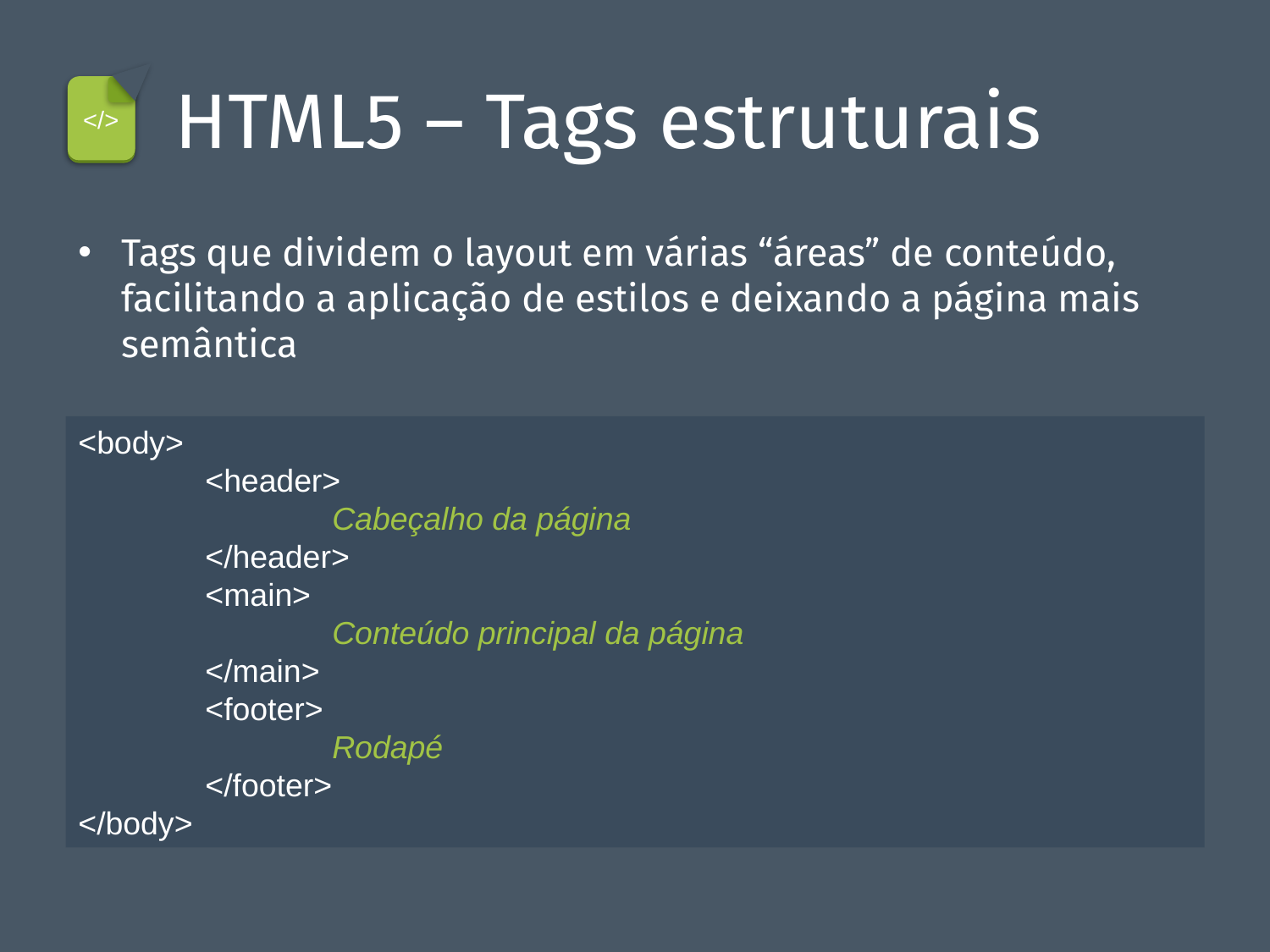

# HTML5 – Tags estruturais

</>
Tags que dividem o layout em várias “áreas” de conteúdo, facilitando a aplicação de estilos e deixando a página mais semântica
<body>
	<header>
		Cabeçalho da página
	</header>
	<main>
		Conteúdo principal da página
	</main>
	<footer>
		Rodapé
	</footer>
</body>